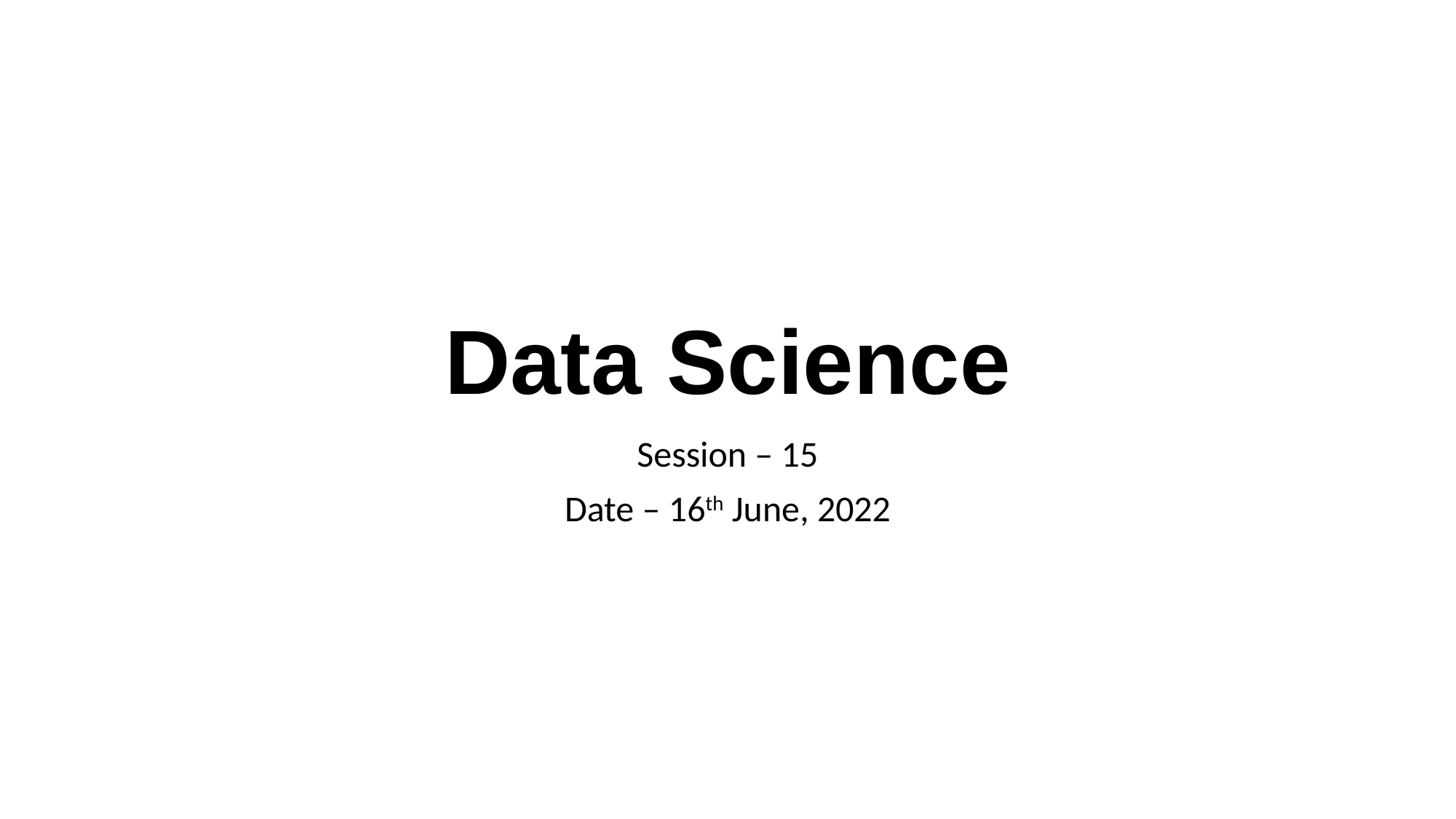

# Data Science
Session – 15
Date – 16th June, 2022